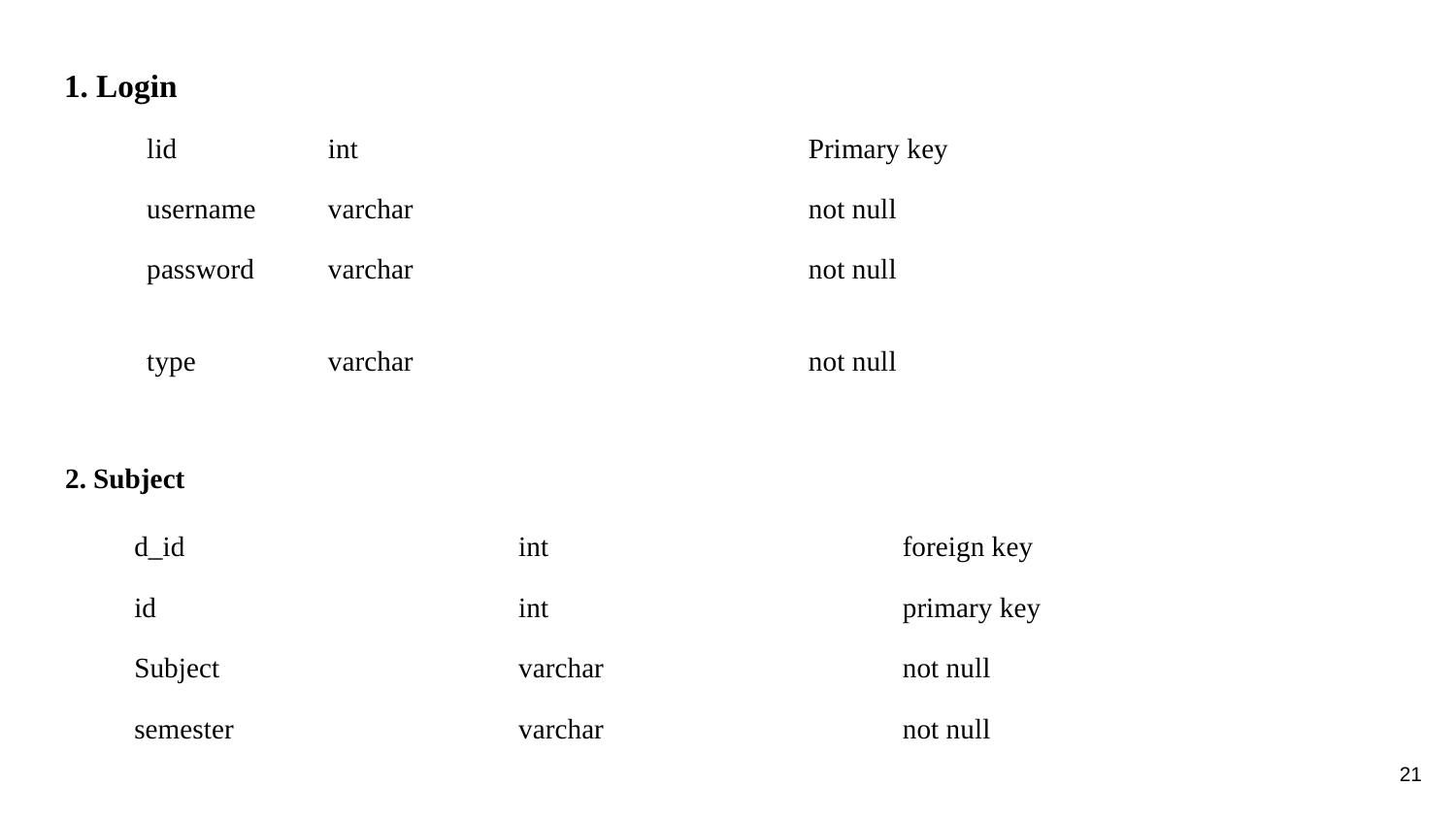

1. Login

| lid | int | Primary key |
| --- | --- | --- |
| username | varchar | not null |
| password | varchar | not null |
| type | varchar | not null |
2. Subject
| d\_id | int | foreign key |
| --- | --- | --- |
| id | int | primary key |
| Subject | varchar | not null |
| semester | varchar | not null |
21